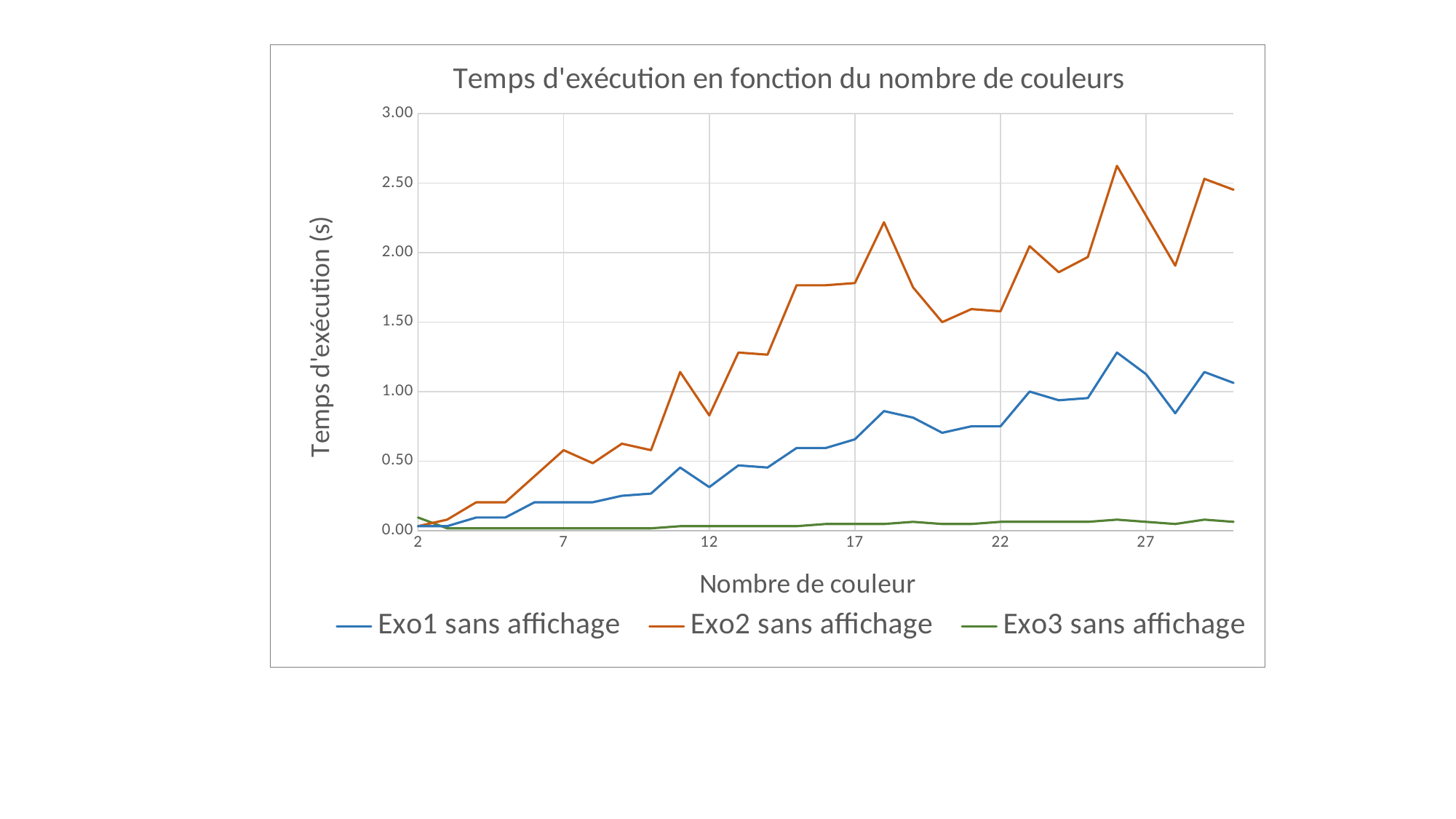

### Chart: Temps d'exécution en fonction du nombre de couleurs

| Category | Exo1 sans affichage | Exo2 sans affichage | Exo3 sans affichage |
|---|---|---|---|